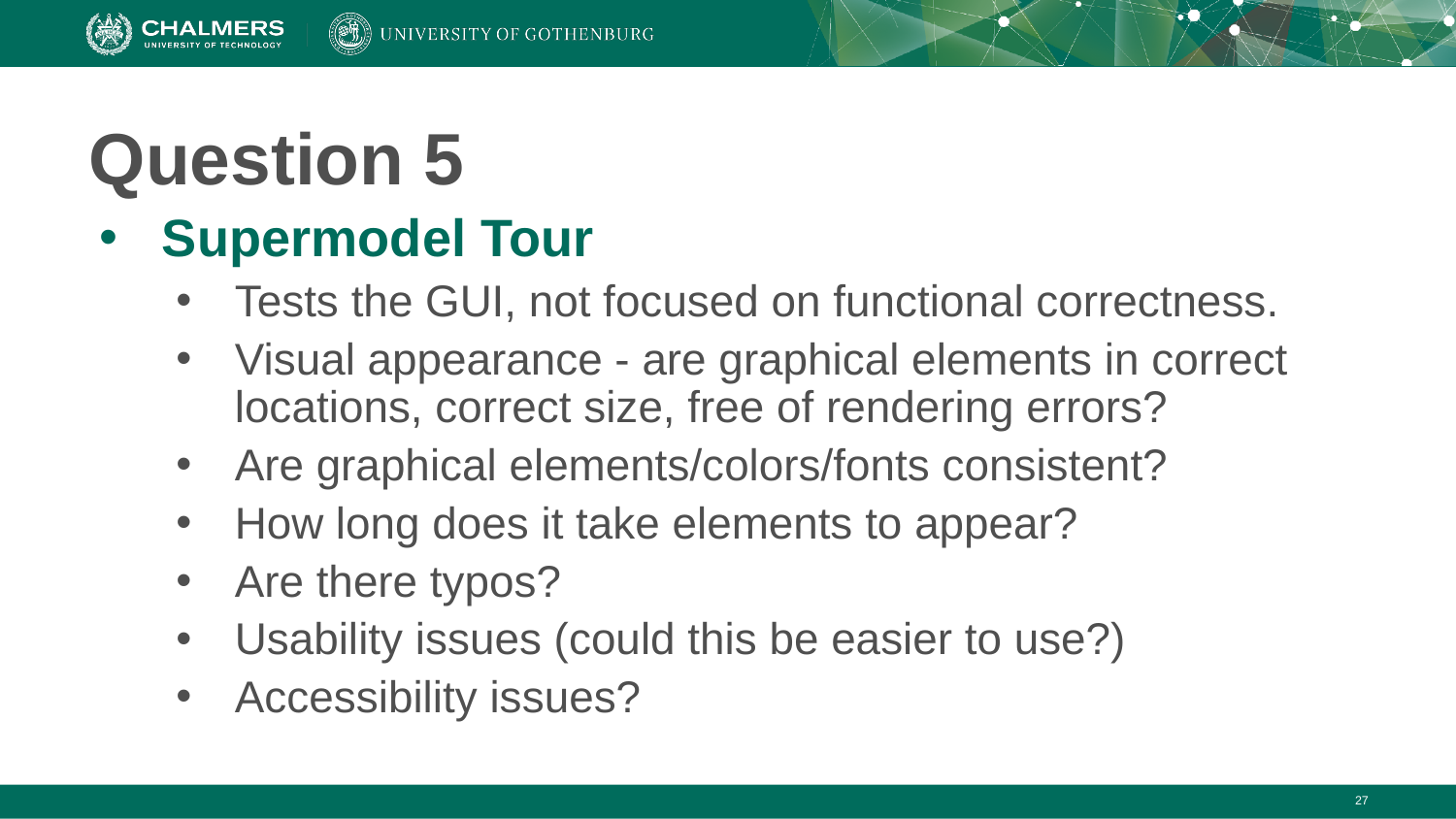

# Question 5
Supermodel Tour
Tests the GUI, not focused on functional correctness.
Visual appearance - are graphical elements in correct locations, correct size, free of rendering errors?
Are graphical elements/colors/fonts consistent?
How long does it take elements to appear?
Are there typos?
Usability issues (could this be easier to use?)
Accessibility issues?
27